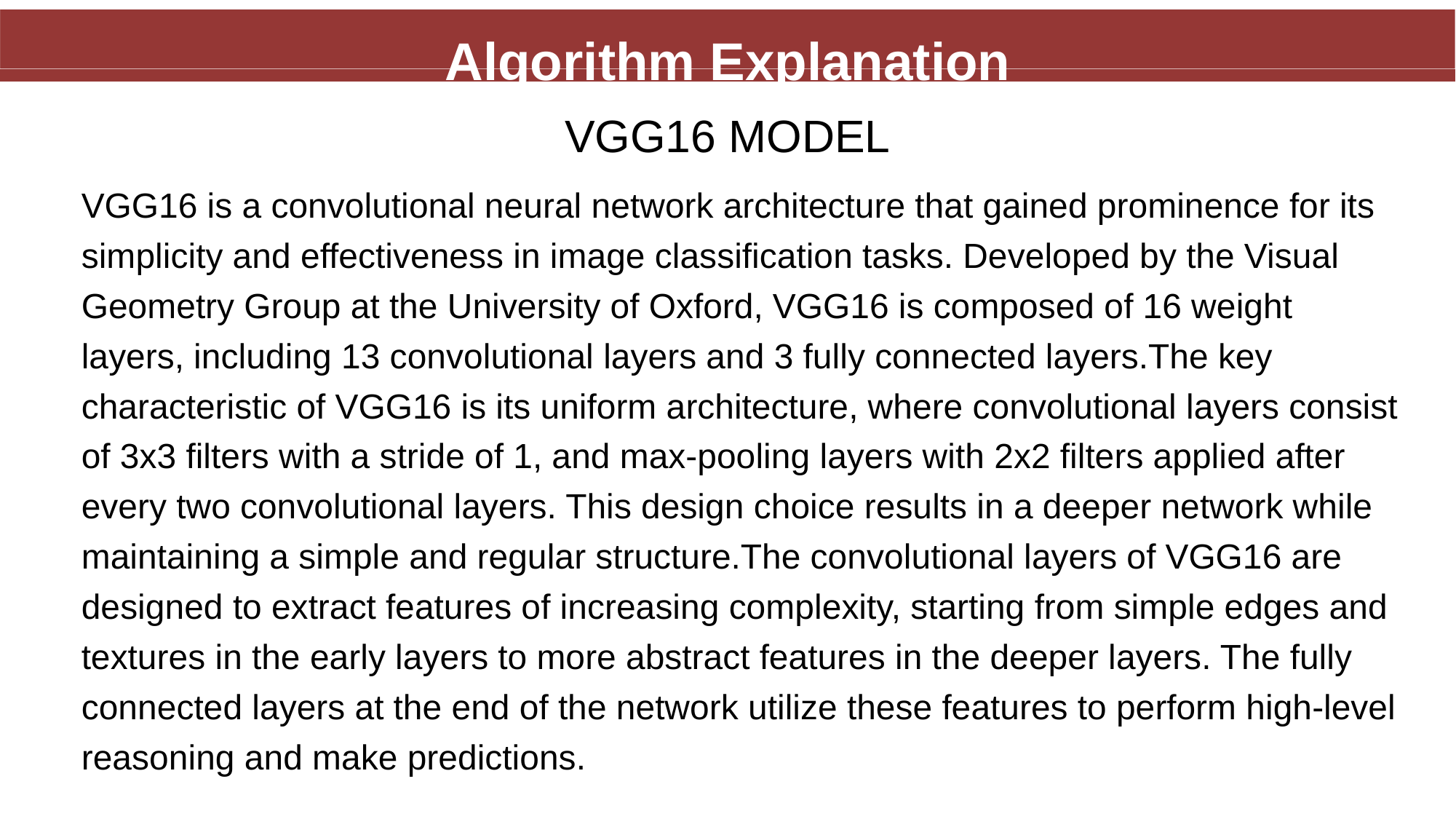

Algorithm Explanation
VGG16 MODEL
VGG16 is a convolutional neural network architecture that gained prominence for its simplicity and effectiveness in image classification tasks. Developed by the Visual Geometry Group at the University of Oxford, VGG16 is composed of 16 weight layers, including 13 convolutional layers and 3 fully connected layers.The key characteristic of VGG16 is its uniform architecture, where convolutional layers consist of 3x3 filters with a stride of 1, and max-pooling layers with 2x2 filters applied after every two convolutional layers. This design choice results in a deeper network while maintaining a simple and regular structure.The convolutional layers of VGG16 are designed to extract features of increasing complexity, starting from simple edges and textures in the early layers to more abstract features in the deeper layers. The fully connected layers at the end of the network utilize these features to perform high-level reasoning and make predictions.